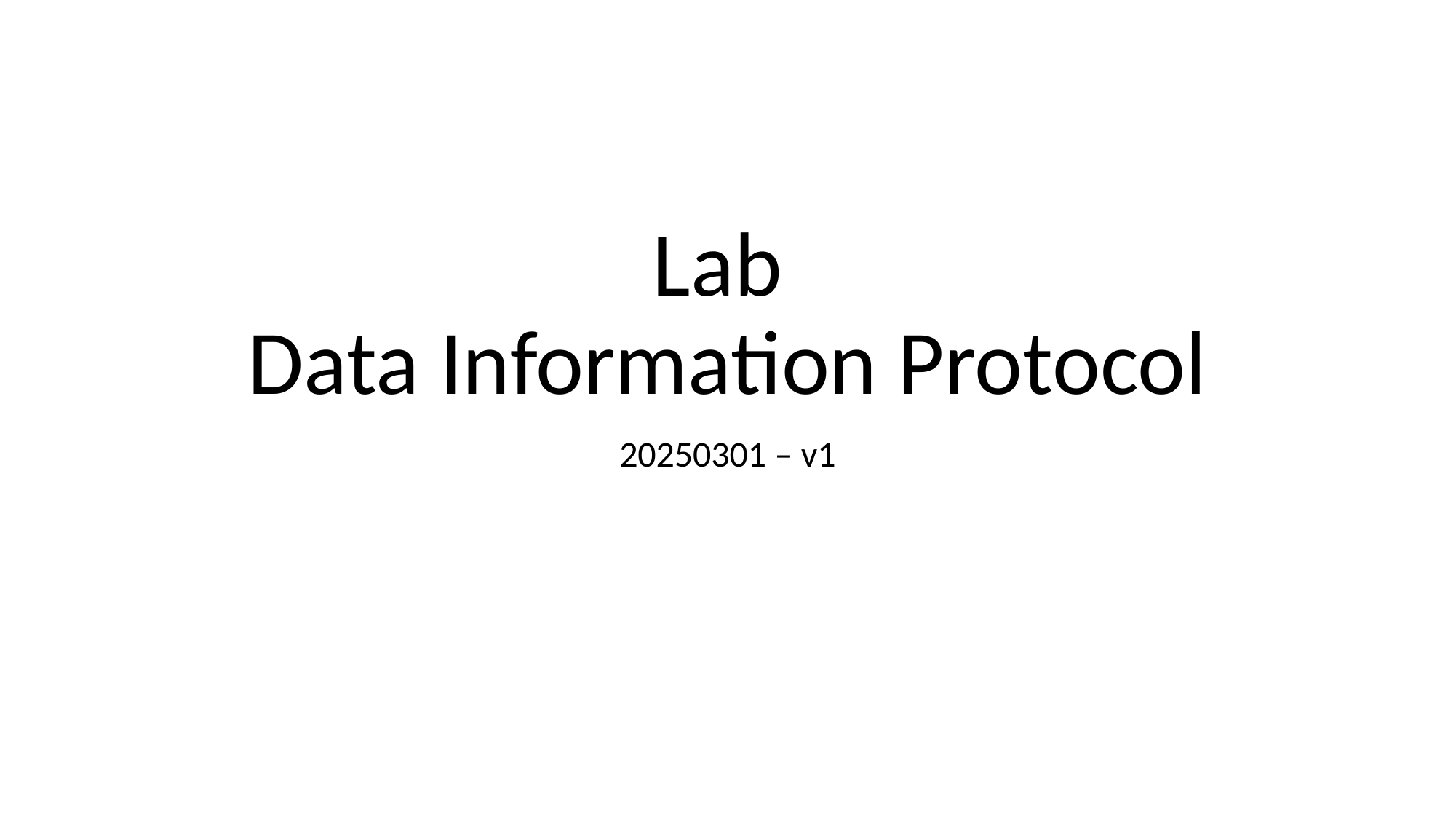

# Lab Data Information Protocol
20250301 – v1